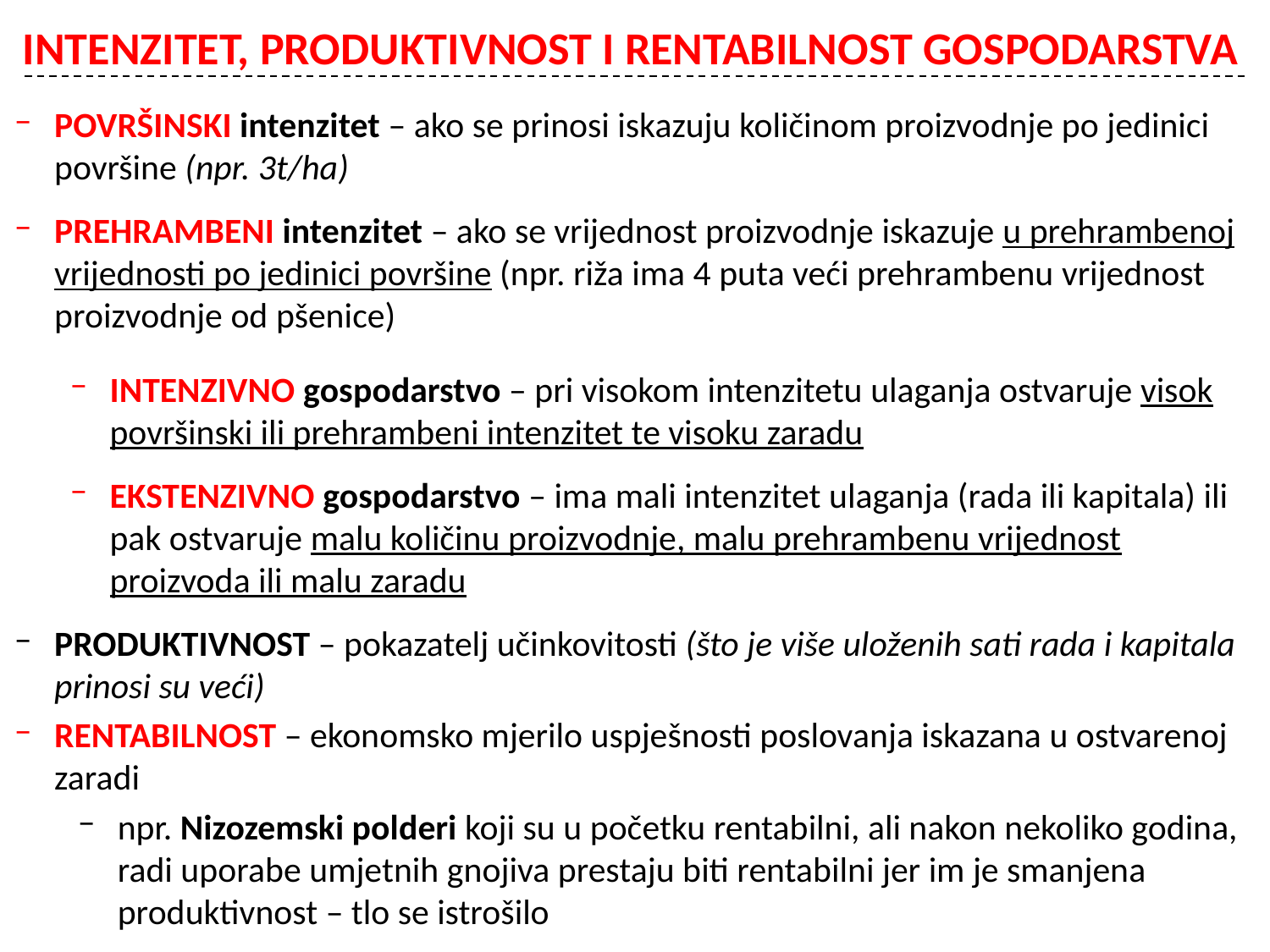

# INTENZITET, PRODUKTIVNOST I RENTABILNOST GOSPODARSTVA
POVRŠINSKI intenzitet – ako se prinosi iskazuju količinom proizvodnje po jedinici površine (npr. 3t/ha)
PREHRAMBENI intenzitet – ako se vrijednost proizvodnje iskazuje u prehrambenoj vrijednosti po jedinici površine (npr. riža ima 4 puta veći prehrambenu vrijednost proizvodnje od pšenice)
INTENZIVNO gospodarstvo – pri visokom intenzitetu ulaganja ostvaruje visok površinski ili prehrambeni intenzitet te visoku zaradu
EKSTENZIVNO gospodarstvo – ima mali intenzitet ulaganja (rada ili kapitala) ili pak ostvaruje malu količinu proizvodnje, malu prehrambenu vrijednost proizvoda ili malu zaradu
PRODUKTIVNOST – pokazatelj učinkovitosti (što je više uloženih sati rada i kapitala prinosi su veći)
RENTABILNOST – ekonomsko mjerilo uspješnosti poslovanja iskazana u ostvarenoj zaradi
npr. Nizozemski polderi koji su u početku rentabilni, ali nakon nekoliko godina, radi uporabe umjetnih gnojiva prestaju biti rentabilni jer im je smanjena produktivnost – tlo se istrošilo